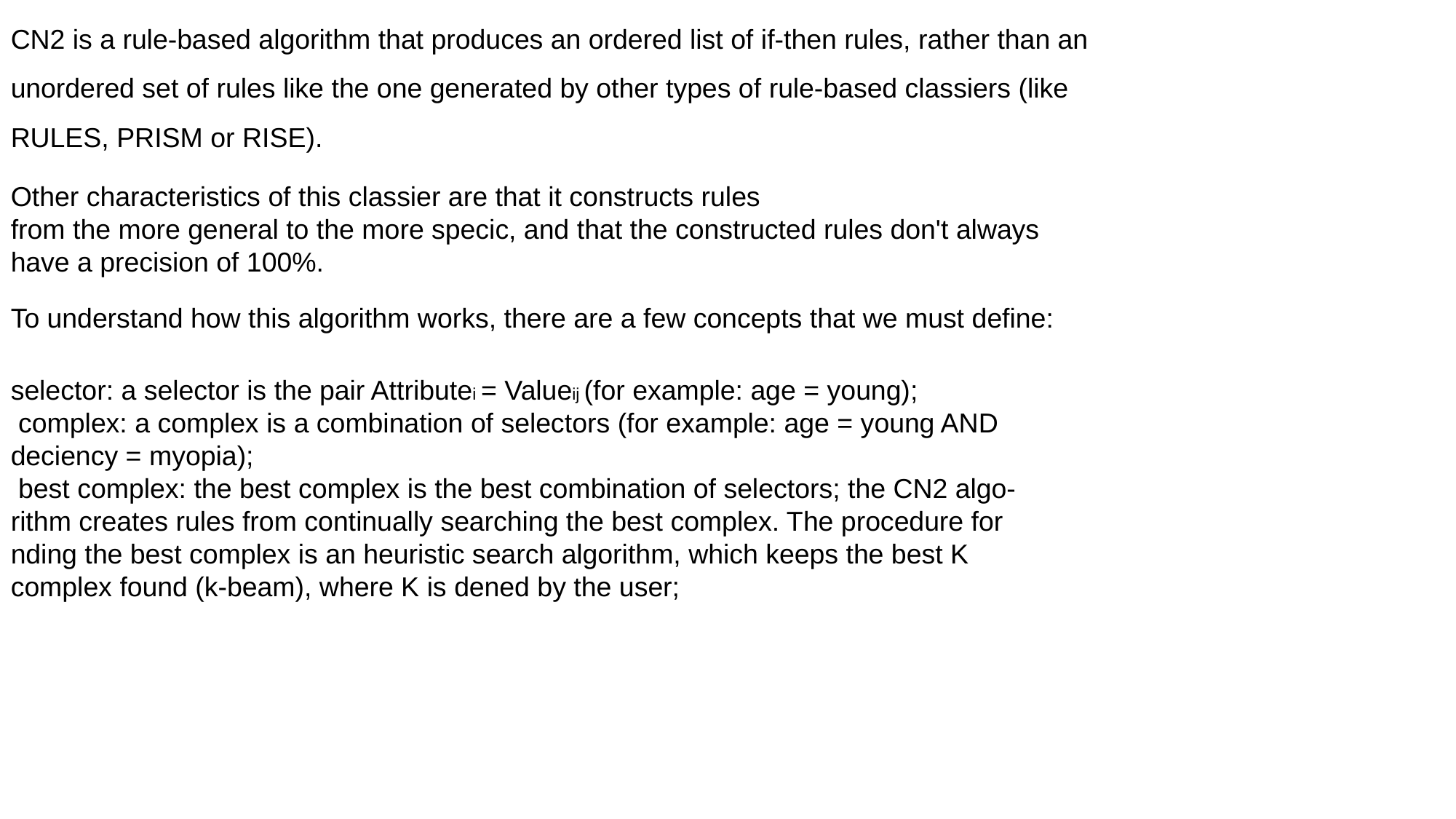

CN2 is a rule-based algorithm that produces an ordered list of if-then rules, rather than an
unordered set of rules like the one generated by other types of rule-based classiers (like
RULES, PRISM or RISE).
Other characteristics of this classier are that it constructs rules
from the more general to the more specic, and that the constructed rules don't always
have a precision of 100%.
To understand how this algorithm works, there are a few concepts that we must define:
selector: a selector is the pair Attributei = Valueij (for example: age = young);
 complex: a complex is a combination of selectors (for example: age = young AND
deciency = myopia);
 best complex: the best complex is the best combination of selectors; the CN2 algo-
rithm creates rules from continually searching the best complex. The procedure for
nding the best complex is an heuristic search algorithm, which keeps the best K
complex found (k-beam), where K is dened by the user;